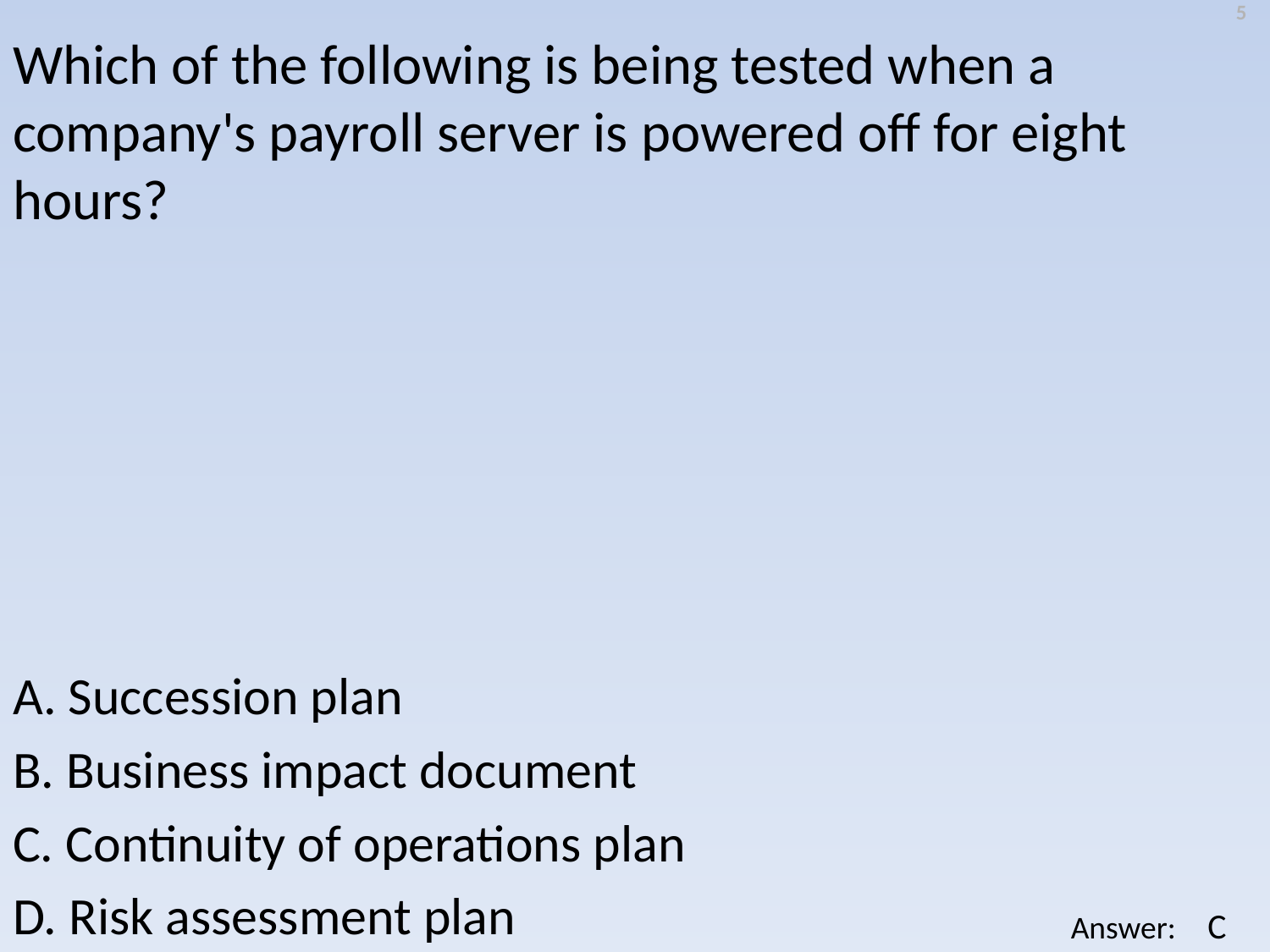

5
Which of the following is being tested when a company's payroll server is powered off for eight hours?
A. Succession plan
B. Business impact document
C. Continuity of operations plan
D. Risk assessment plan
C